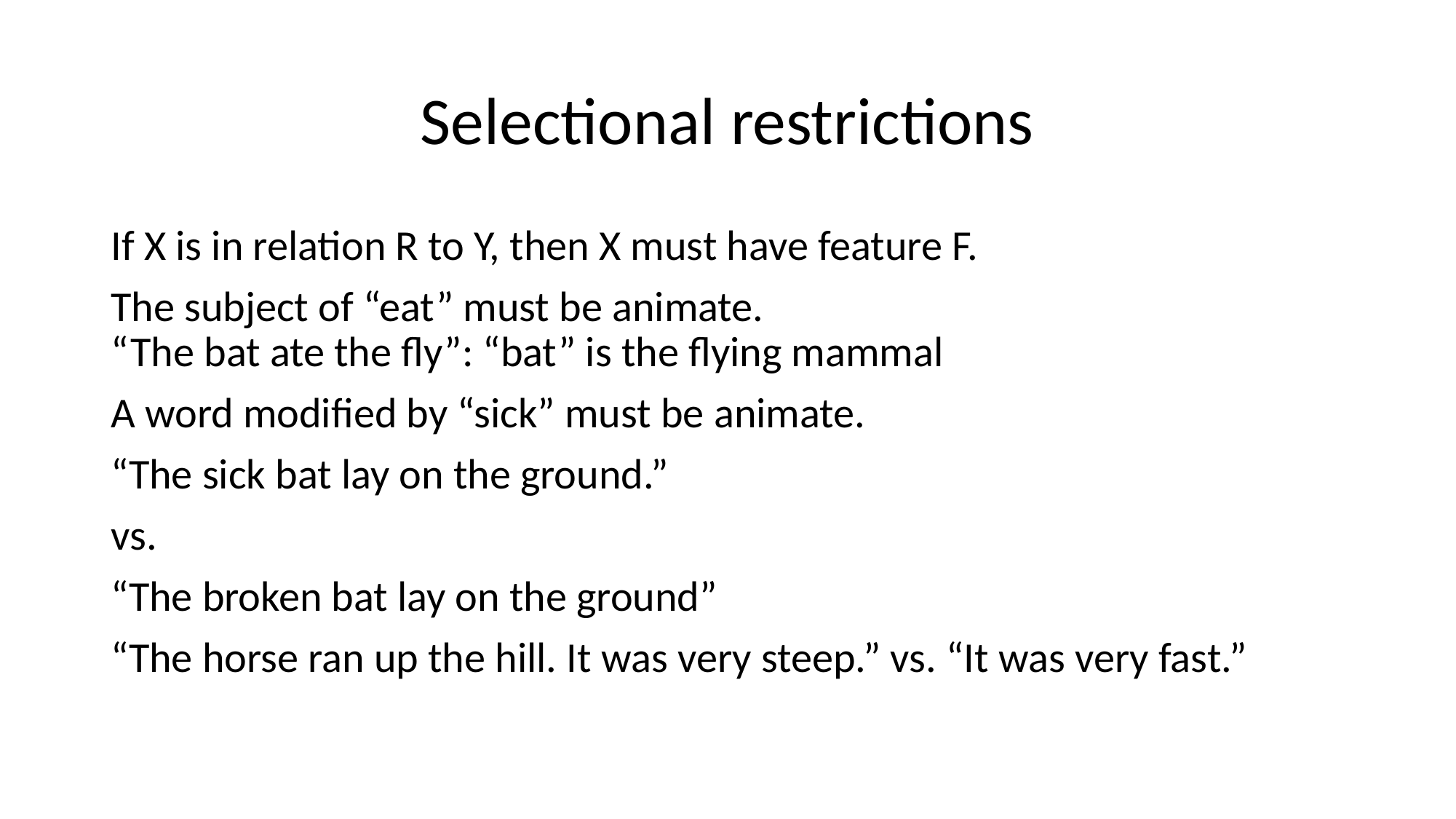

# Selectional restrictions
If X is in relation R to Y, then X must have feature F.
The subject of “eat” must be animate.
“The bat ate the fly”: “bat” is the flying mammal
A word modified by “sick” must be animate.
“The sick bat lay on the ground.”
vs.
“The broken bat lay on the ground”
“The horse ran up the hill. It was very steep.” vs. “It was very fast.”